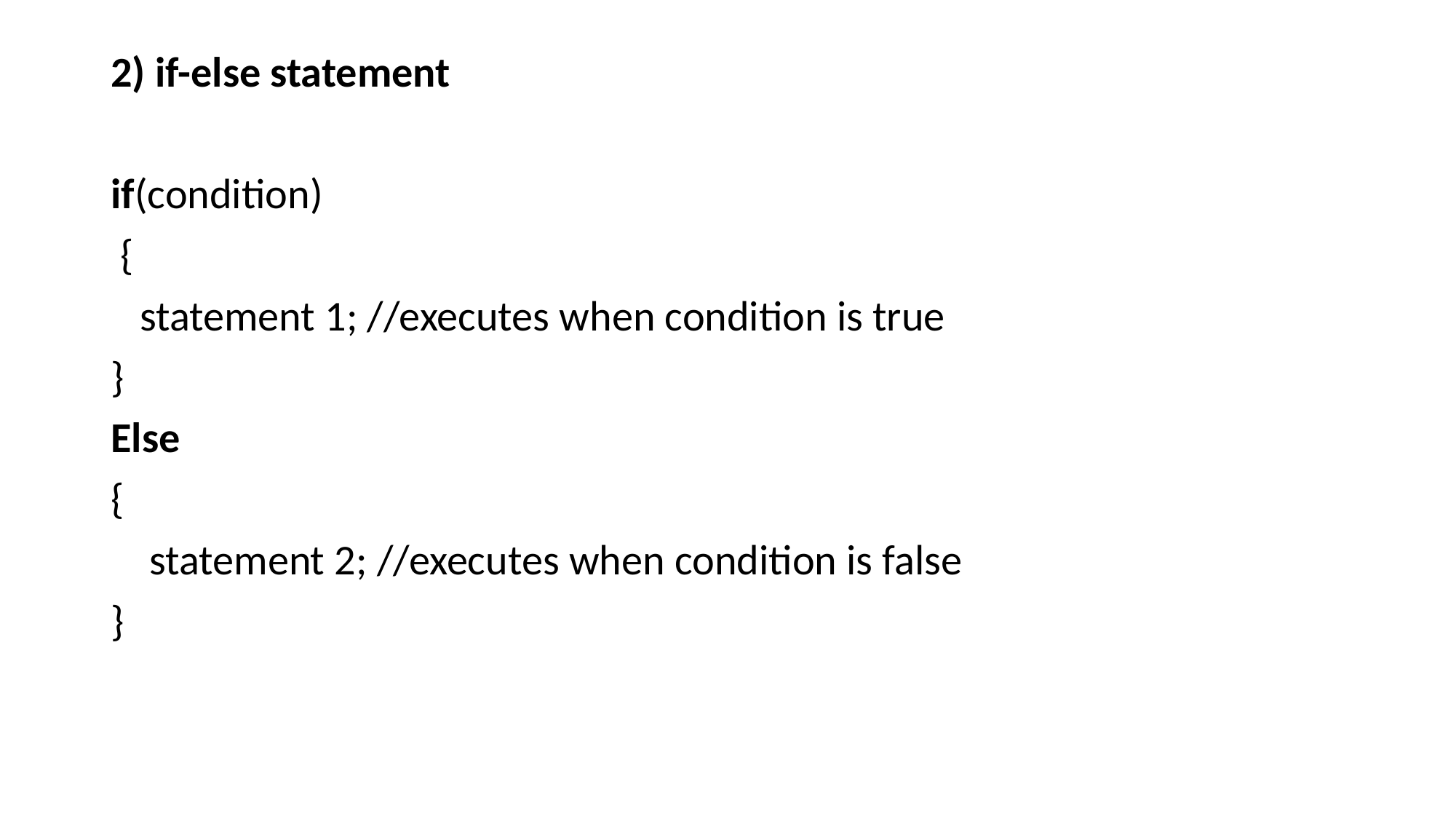

2) if-else statement

if(condition)
 {
   statement 1; //executes when condition is true
}
Else
{
    statement 2; //executes when condition is false
}